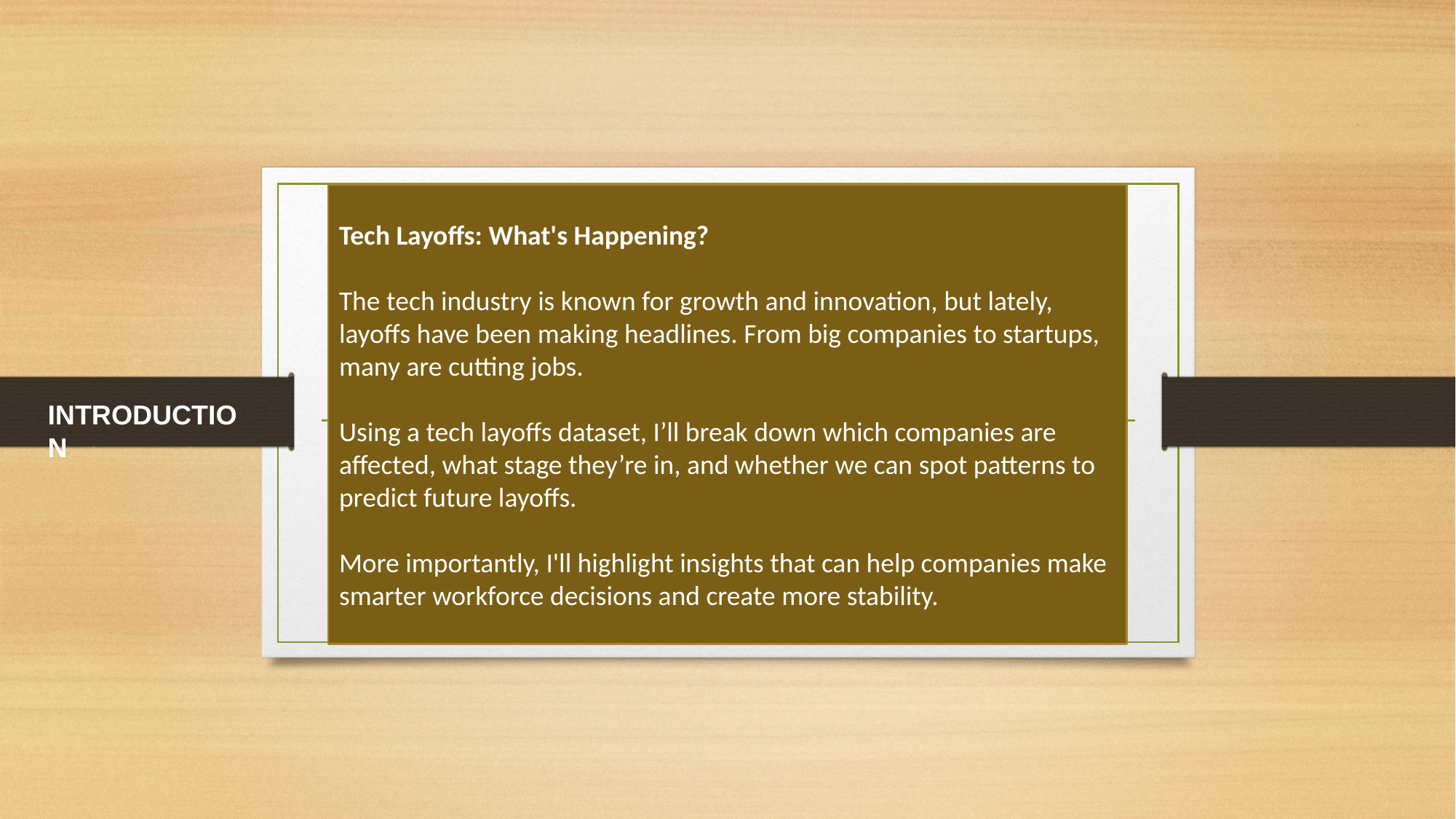

Tech Layoffs: What's Happening?

The tech industry is known for growth and innovation, but lately, layoffs have been making headlines. From big companies to startups, many are cutting jobs.

Using a tech layoffs dataset, I’ll break down which companies are affected, what stage they’re in, and whether we can spot patterns to predict future layoffs.

More importantly, I'll highlight insights that can help companies make smarter workforce decisions and create more stability.
INTRODUCTION